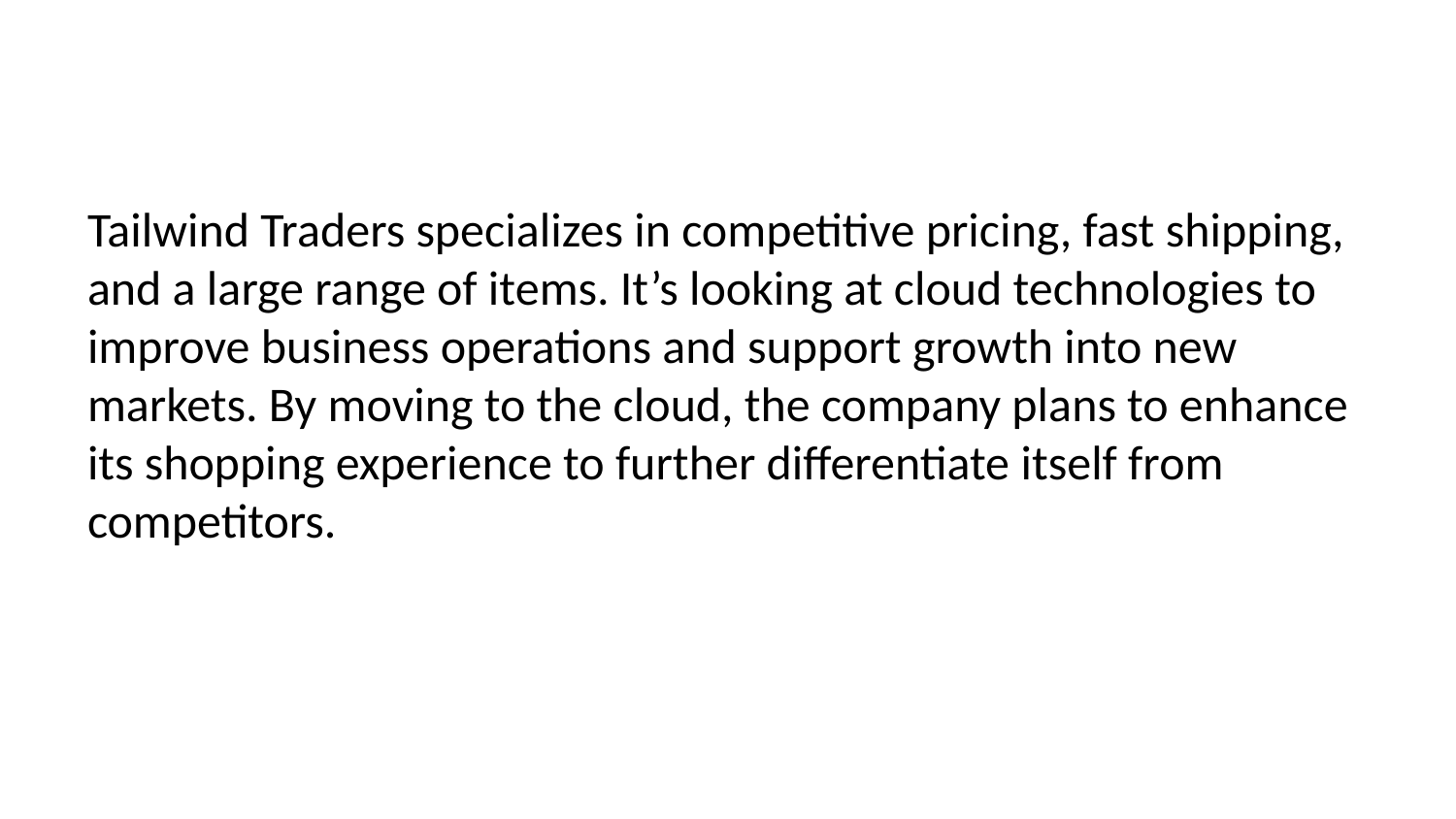

Tailwind Traders specializes in competitive pricing, fast shipping, and a large range of items. It’s looking at cloud technologies to improve business operations and support growth into new markets. By moving to the cloud, the company plans to enhance its shopping experience to further differentiate itself from competitors.